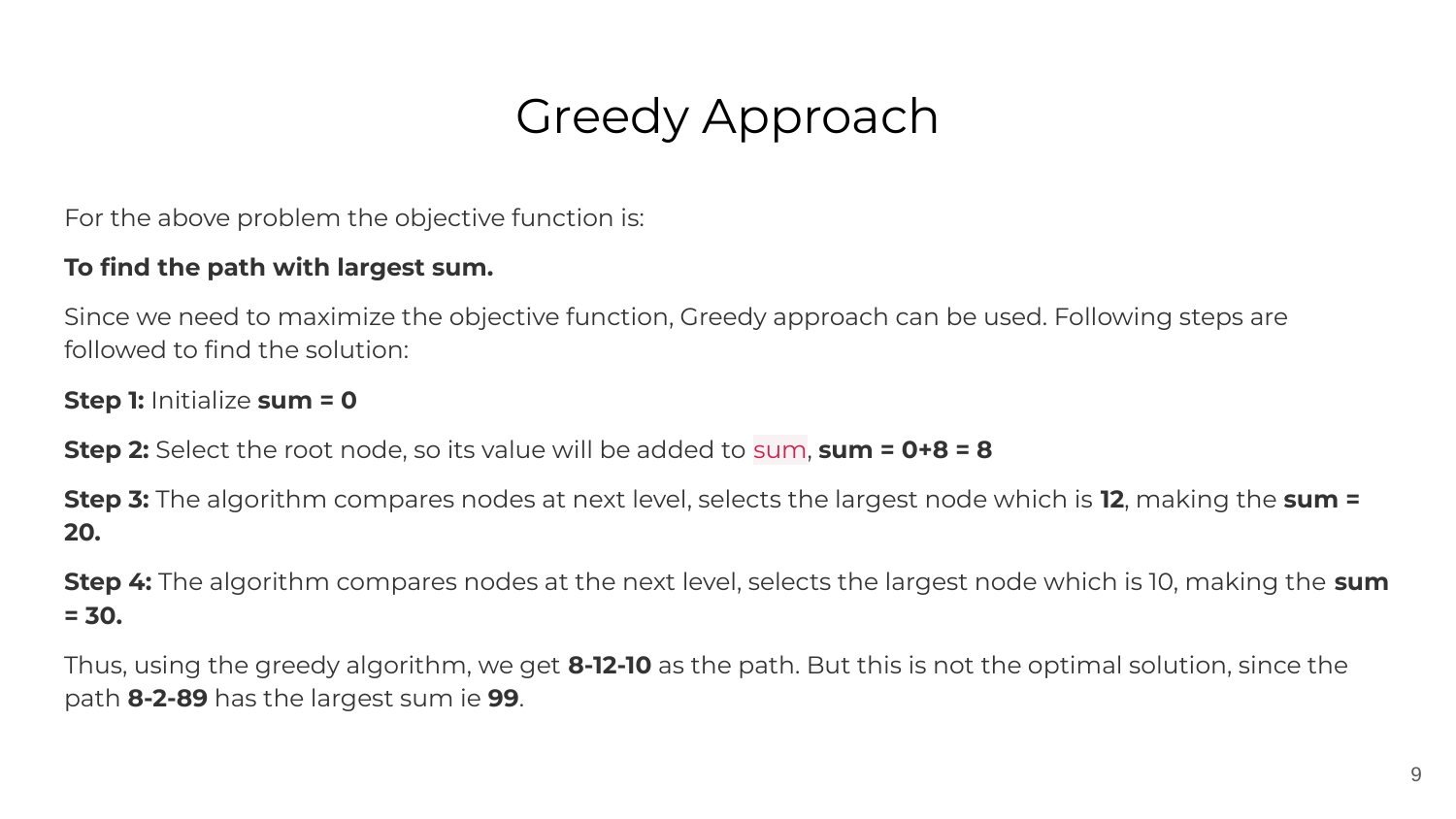

# Greedy Approach
For the above problem the objective function is:
To find the path with largest sum.
Since we need to maximize the objective function, Greedy approach can be used. Following steps are followed to find the solution:
Step 1: Initialize sum = 0
Step 2: Select the root node, so its value will be added to sum, sum = 0+8 = 8
Step 3: The algorithm compares nodes at next level, selects the largest node which is 12, making the sum = 20.
Step 4: The algorithm compares nodes at the next level, selects the largest node which is 10, making the sum = 30.
Thus, using the greedy algorithm, we get 8-12-10 as the path. But this is not the optimal solution, since the path 8-2-89 has the largest sum ie 99.

9